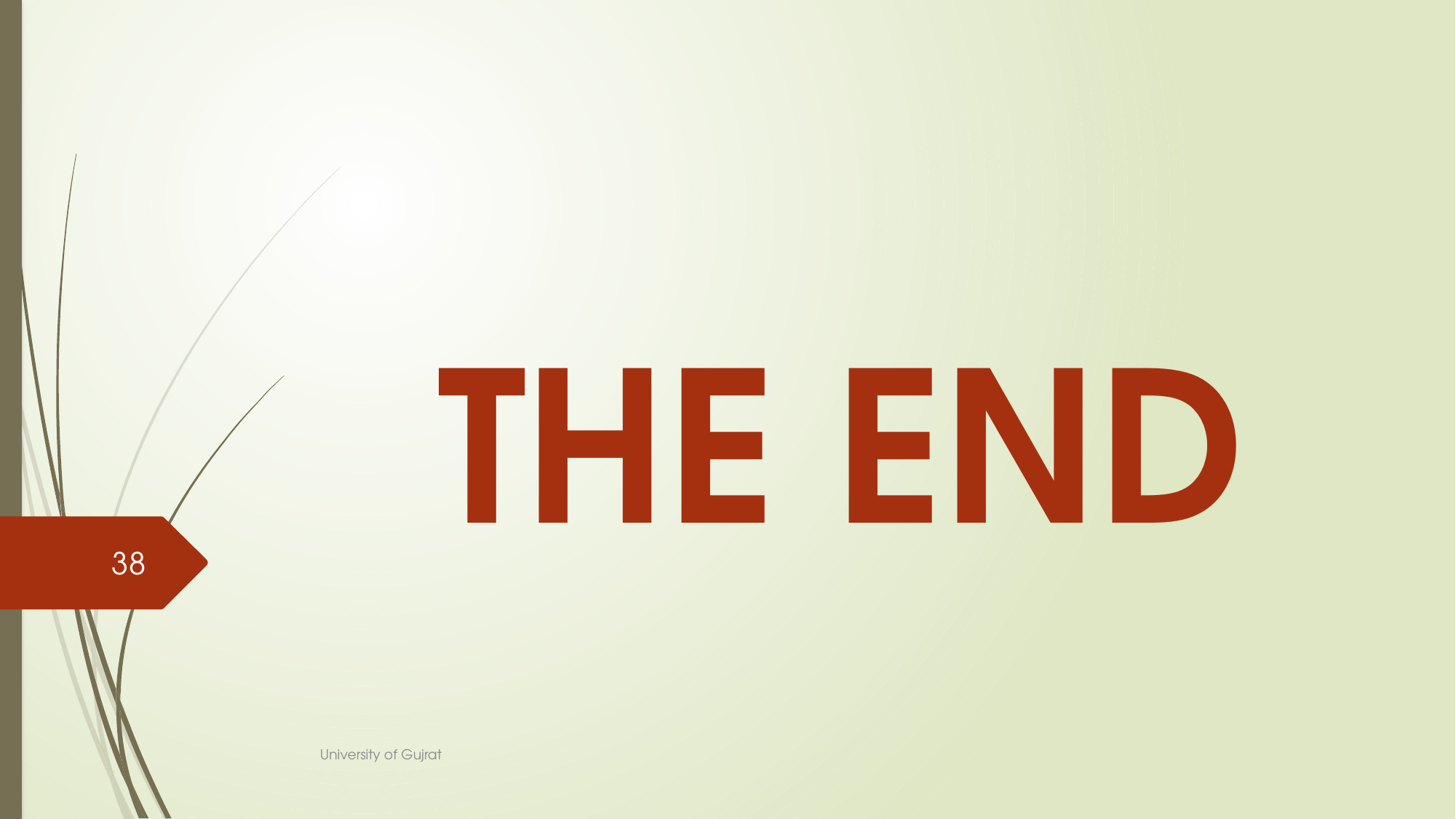

# THE END
38
University of Gujrat